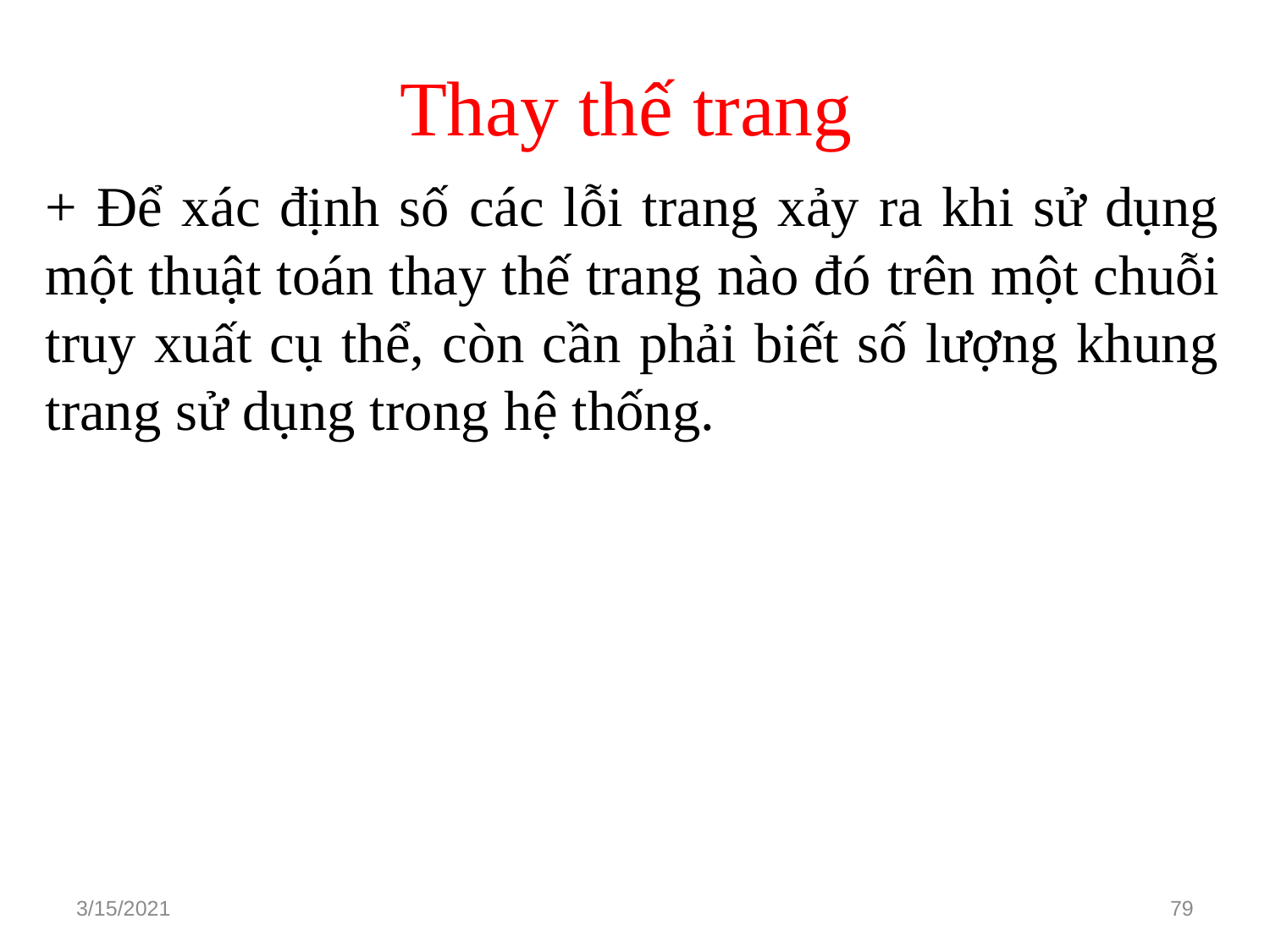

# Thay thế trang
+ Để xác định số các lỗi trang xảy ra khi sử dụng một thuật toán thay thế trang nào đó trên một chuỗi truy xuất cụ thể, còn cần phải biết số lượng khung trang sử dụng trong hệ thống.
3/15/2021
79